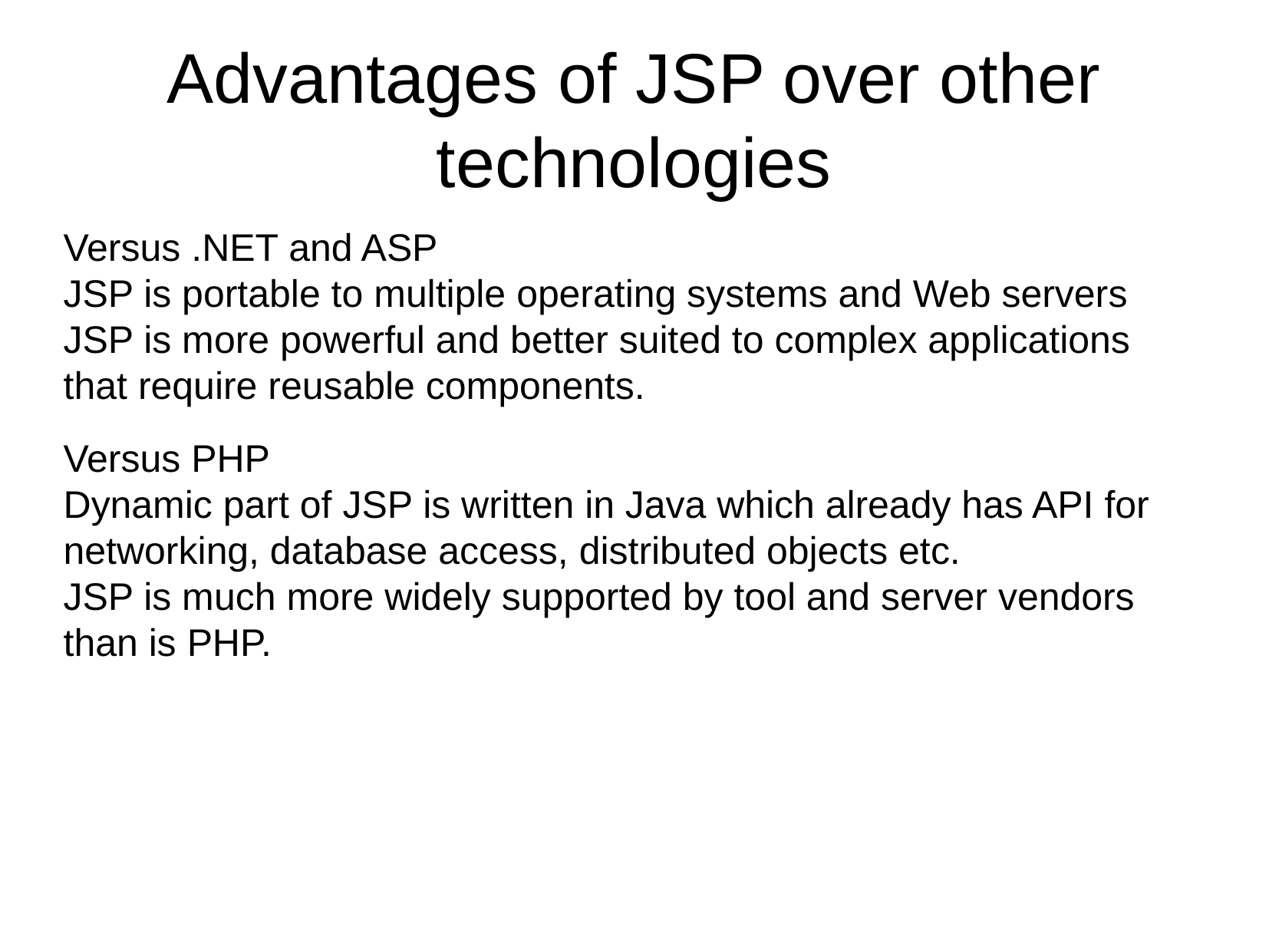

Advantages of JSP over other technologies
Versus .NET and ASP
JSP is portable to multiple operating systems and Web servers
JSP is more powerful and better suited to complex applications that require reusable components.

Versus PHP
Dynamic part of JSP is written in Java which already has API for networking, database access, distributed objects etc.
JSP is much more widely supported by tool and server vendors than is PHP.